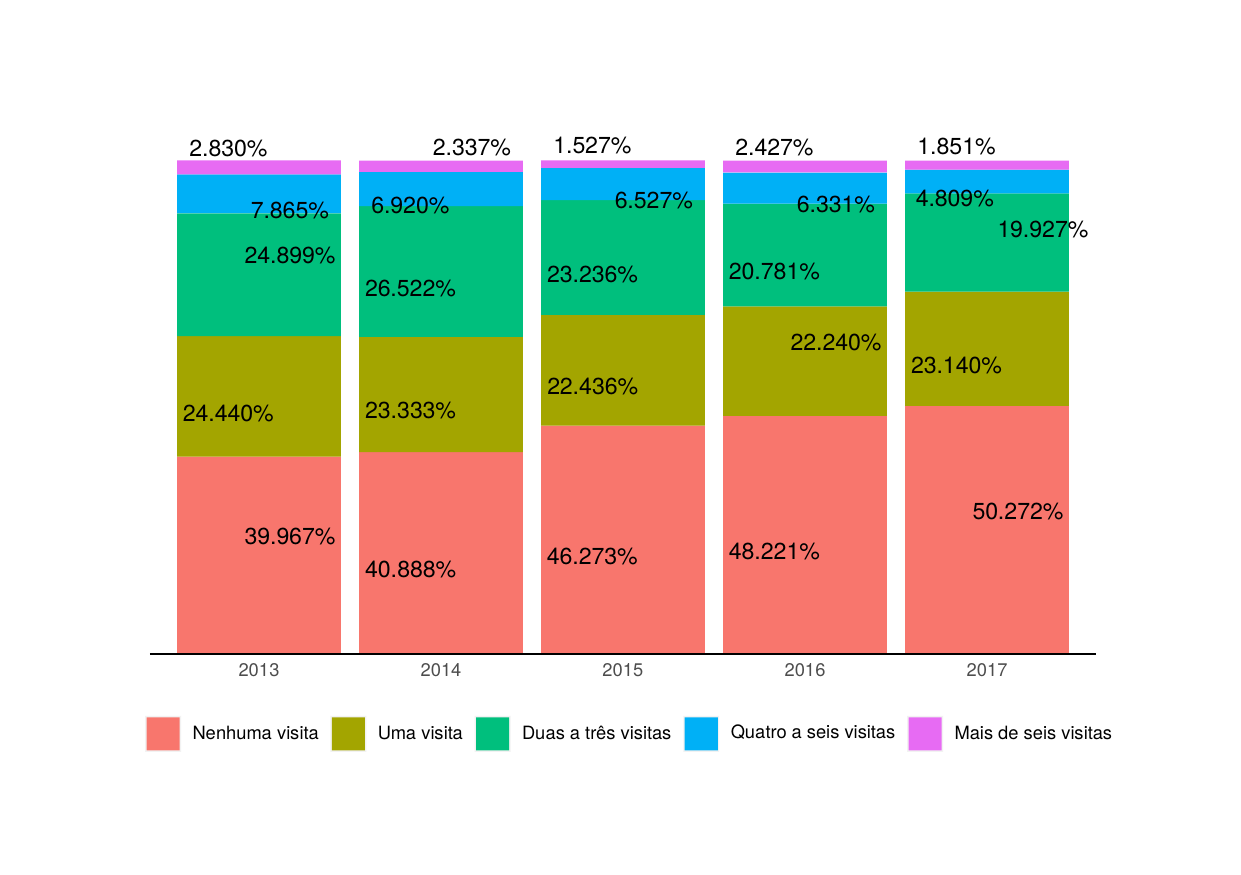

1.527%
1.851%
2.337%
2.427%
2.830%

4.809%
6.527%

6.331%
6.920%

7.865%

19.927%
24.899%
20.781%
23.236%
26.522%

22.240%

23.140%
22.436%
23.333%
24.440%

50.272%
39.967%

48.221%
46.273%
40.888%

2013
2014
2015
2016
2017

Quatro a seis visitas
Duas a três visitas
Nenhuma visita
Uma visita
Mais de seis visitas